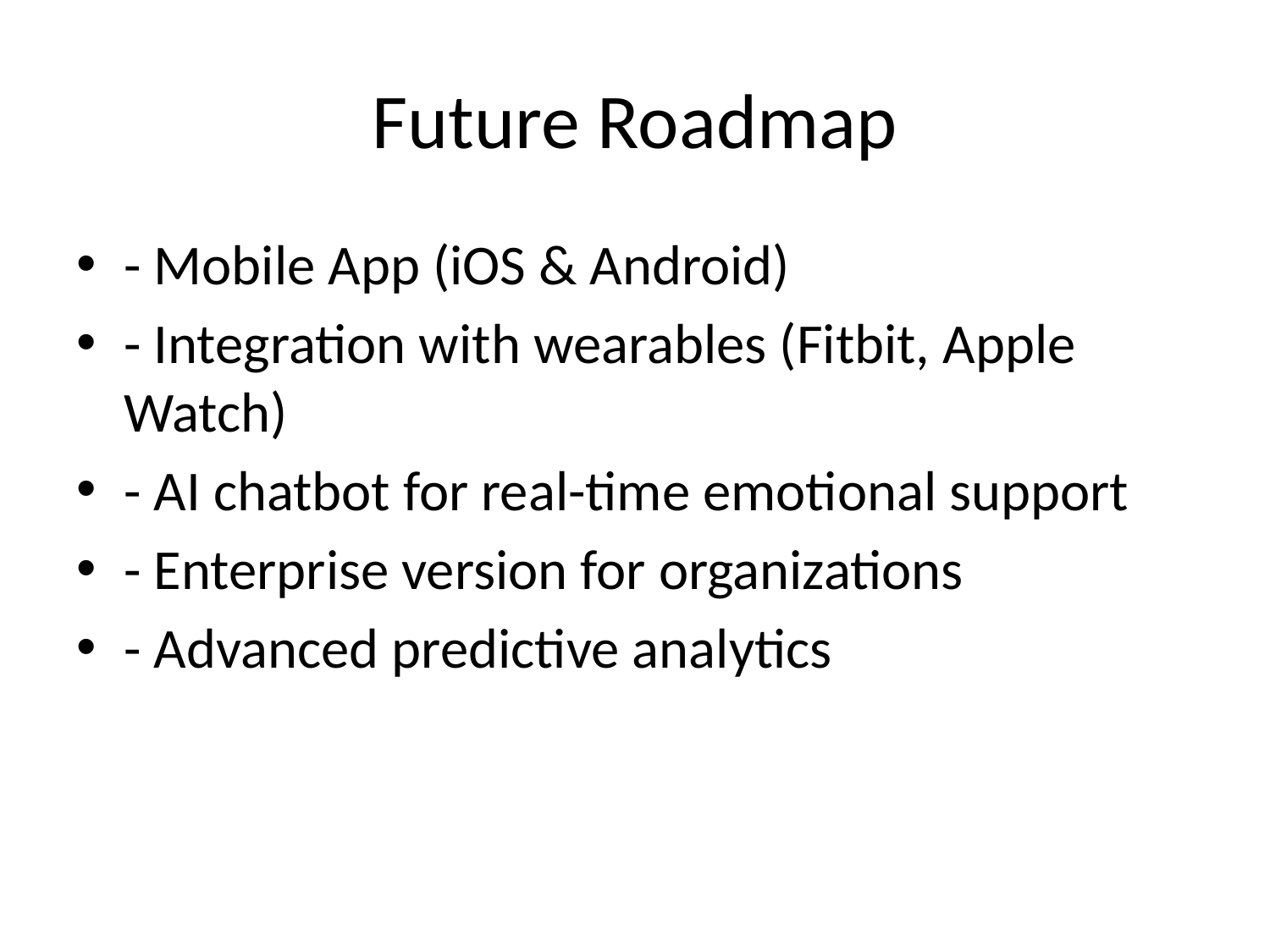

# Future Roadmap
- Mobile App (iOS & Android)
- Integration with wearables (Fitbit, Apple Watch)
- AI chatbot for real-time emotional support
- Enterprise version for organizations
- Advanced predictive analytics